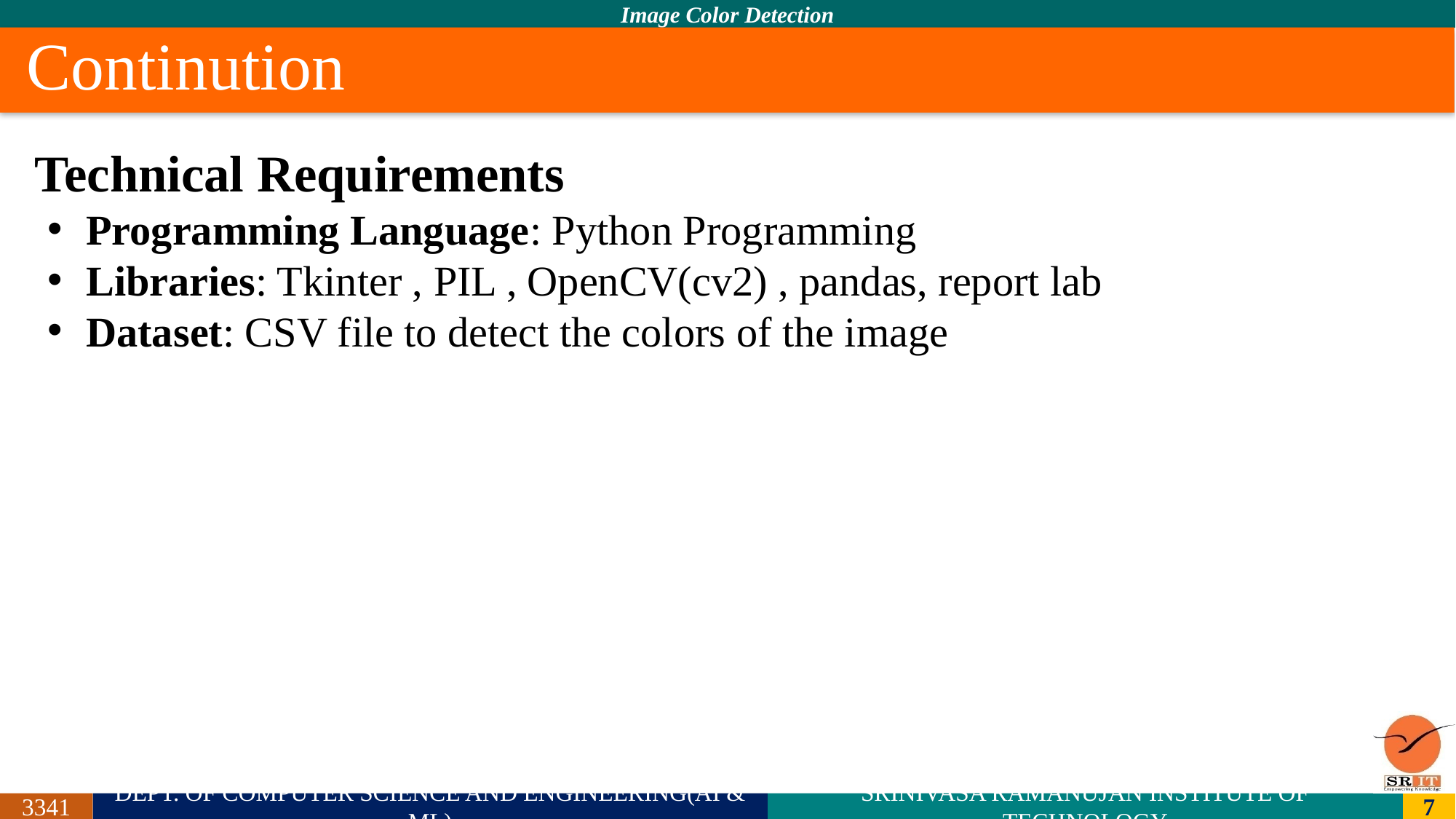

# Continution
Technical Requirements
Programming Language: Python Programming
Libraries: Tkinter , PIL , OpenCV(cv2) , pandas, report lab
Dataset: CSV file to detect the colors of the image